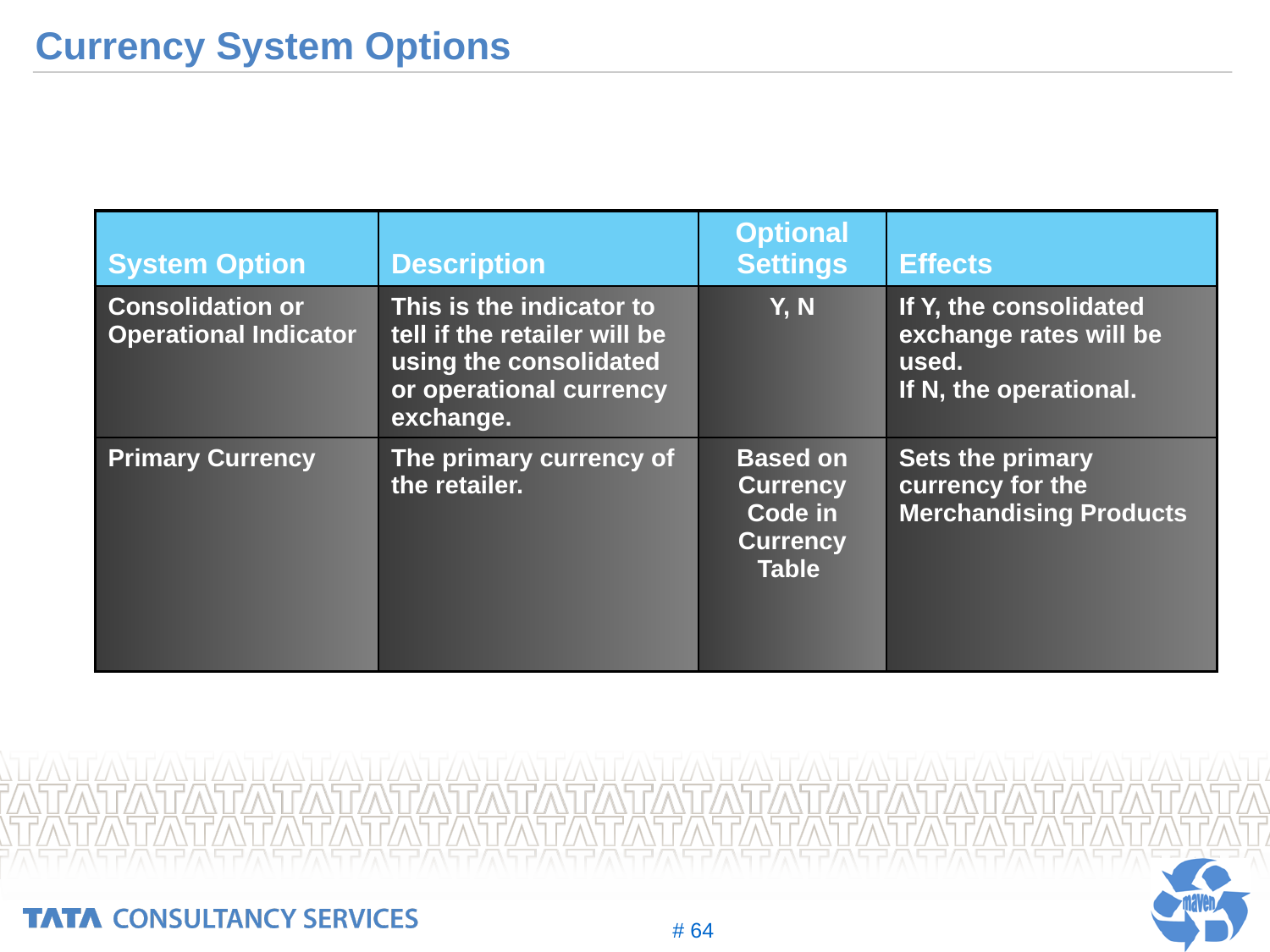

# Currency System Options
| System Option | Description | Optional Settings | Effects |
| --- | --- | --- | --- |
| Consolidation or Operational Indicator | This is the indicator to tell if the retailer will be using the consolidated or operational currency exchange. | Y, N | If Y, the consolidated exchange rates will be used. If N, the operational. |
| Primary Currency | The primary currency of the retailer. | Based on Currency Code in Currency Table | Sets the primary currency for the Merchandising Products |